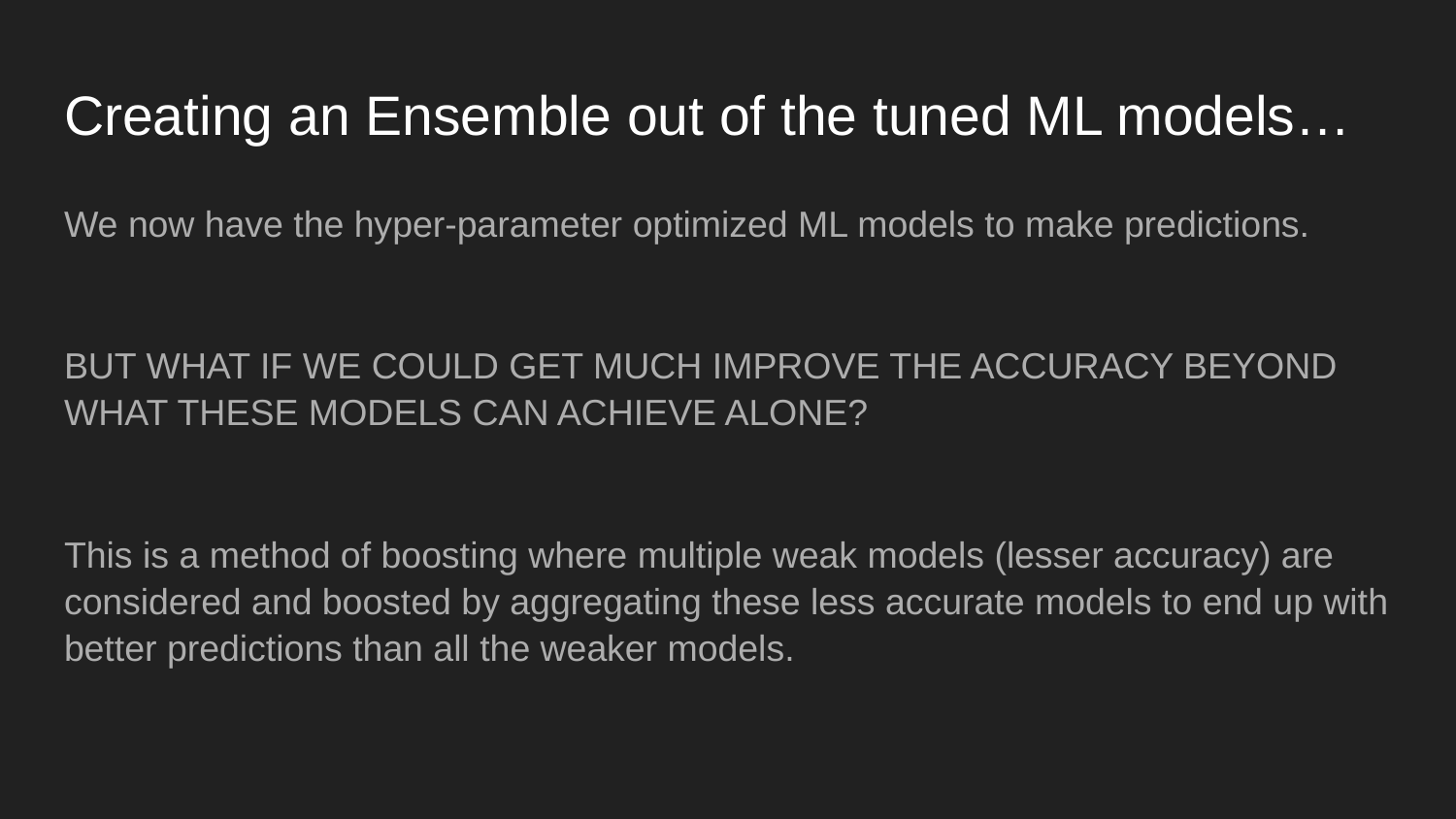

# Creating an Ensemble out of the tuned ML models…
We now have the hyper-parameter optimized ML models to make predictions.

BUT WHAT IF WE COULD GET MUCH IMPROVE THE ACCURACY BEYOND WHAT THESE MODELS CAN ACHIEVE ALONE?

This is a method of boosting where multiple weak models (lesser accuracy) are considered and boosted by aggregating these less accurate models to end up with better predictions than all the weaker models.